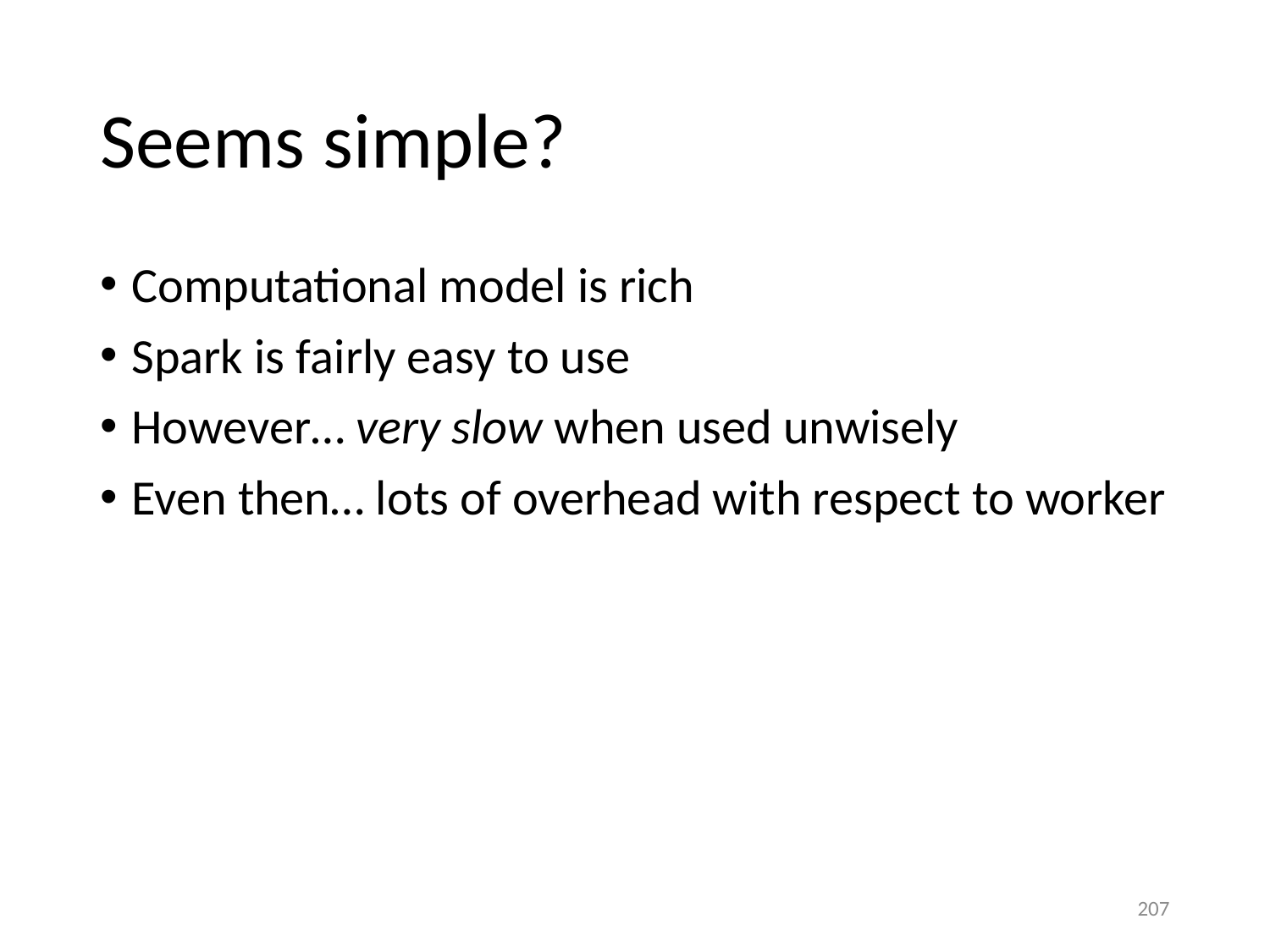

# Seems simple?
Computational model is rich
Spark is fairly easy to use
However… very slow when used unwisely
Even then… lots of overhead with respect to worker
207